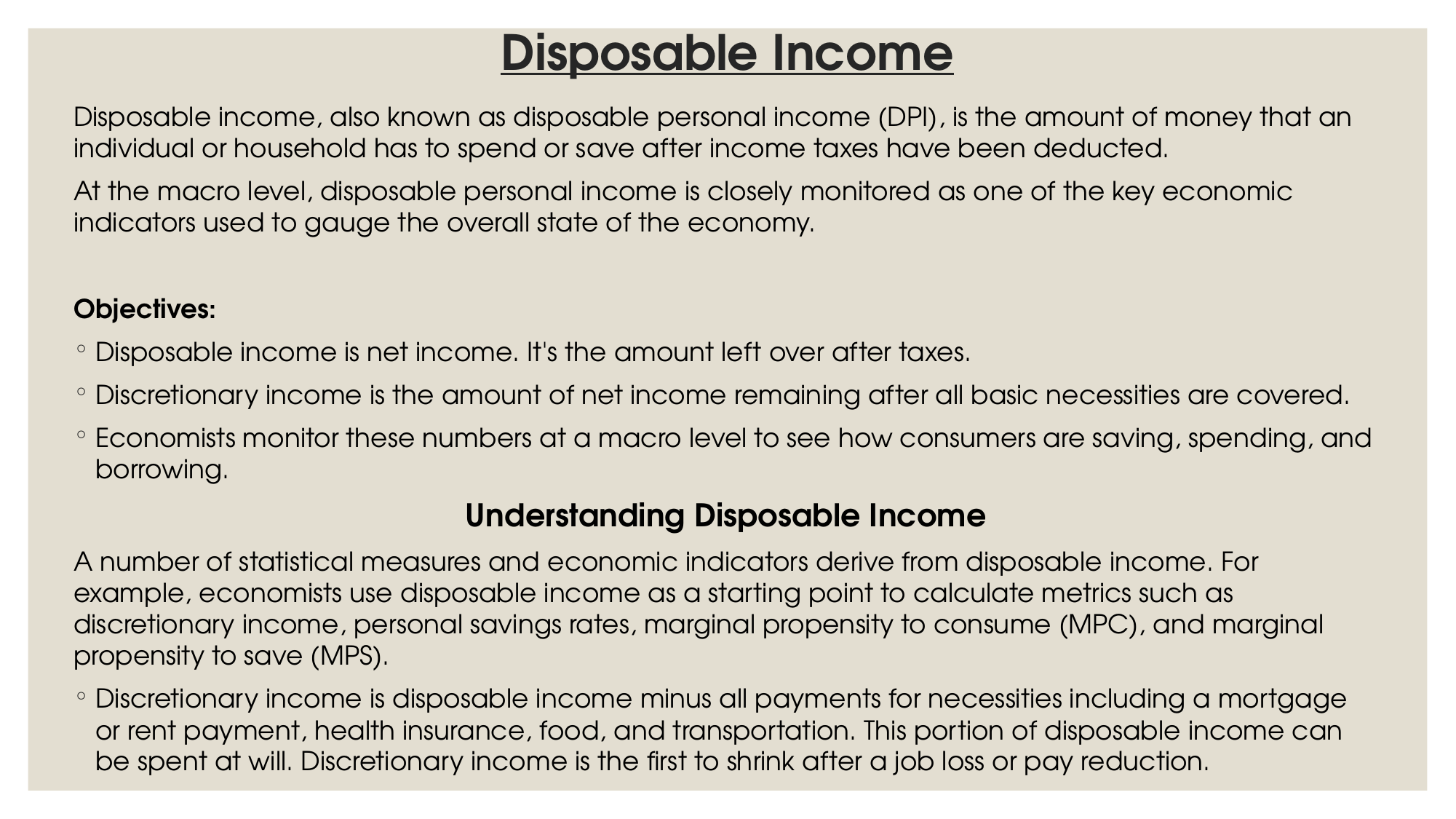

# Disposable Income
Disposable income, also known as disposable personal income (DPI), is the amount of money that an individual or household has to spend or save after income taxes have been deducted.
At the macro level, disposable personal income is closely monitored as one of the key economic indicators used to gauge the overall state of the economy.

Objectives:
Disposable income is net income. It's the amount left over after taxes.
Discretionary income is the amount of net income remaining after all basic necessities are covered.
Economists monitor these numbers at a macro level to see how consumers are saving, spending, and borrowing.
Understanding Disposable Income
A number of statistical measures and economic indicators derive from disposable income. For example, economists use disposable income as a starting point to calculate metrics such as discretionary income, personal savings rates, marginal propensity to consume (MPC), and marginal propensity to save (MPS).
Discretionary income is disposable income minus all payments for necessities including a mortgage or rent payment, health insurance, food, and transportation. This portion of disposable income can be spent at will. Discretionary income is the first to shrink after a job loss or pay reduction.